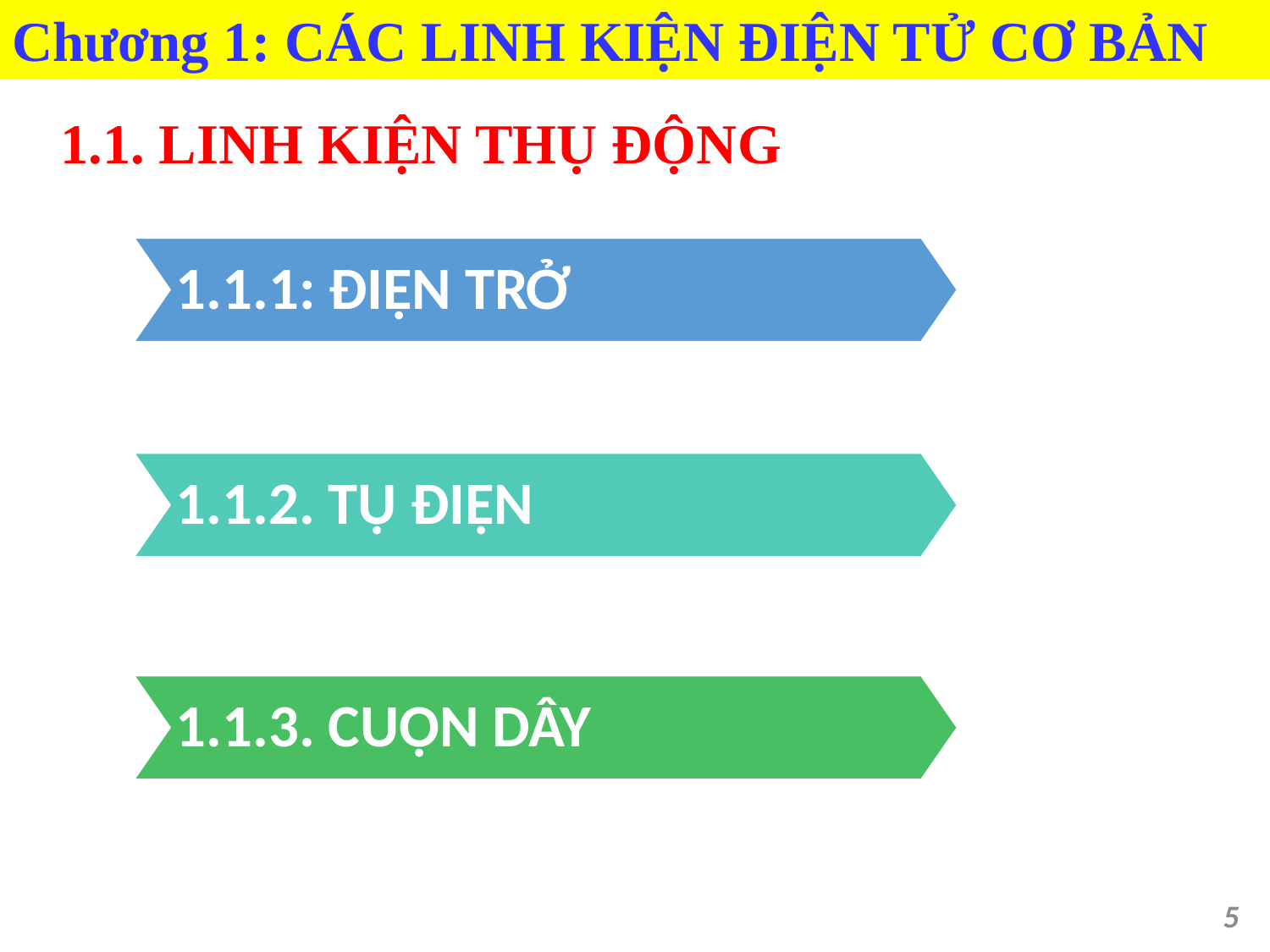

Chương 1: CÁC LINH KIỆN ĐIỆN TỬ CƠ BẢN
1.1. LINH KIỆN THỤ ĐỘNG
1.1.1: ĐIỆN TRỞ
1.1.2. TỤ ĐIỆN
1.1.3. CUỘN DÂY
5